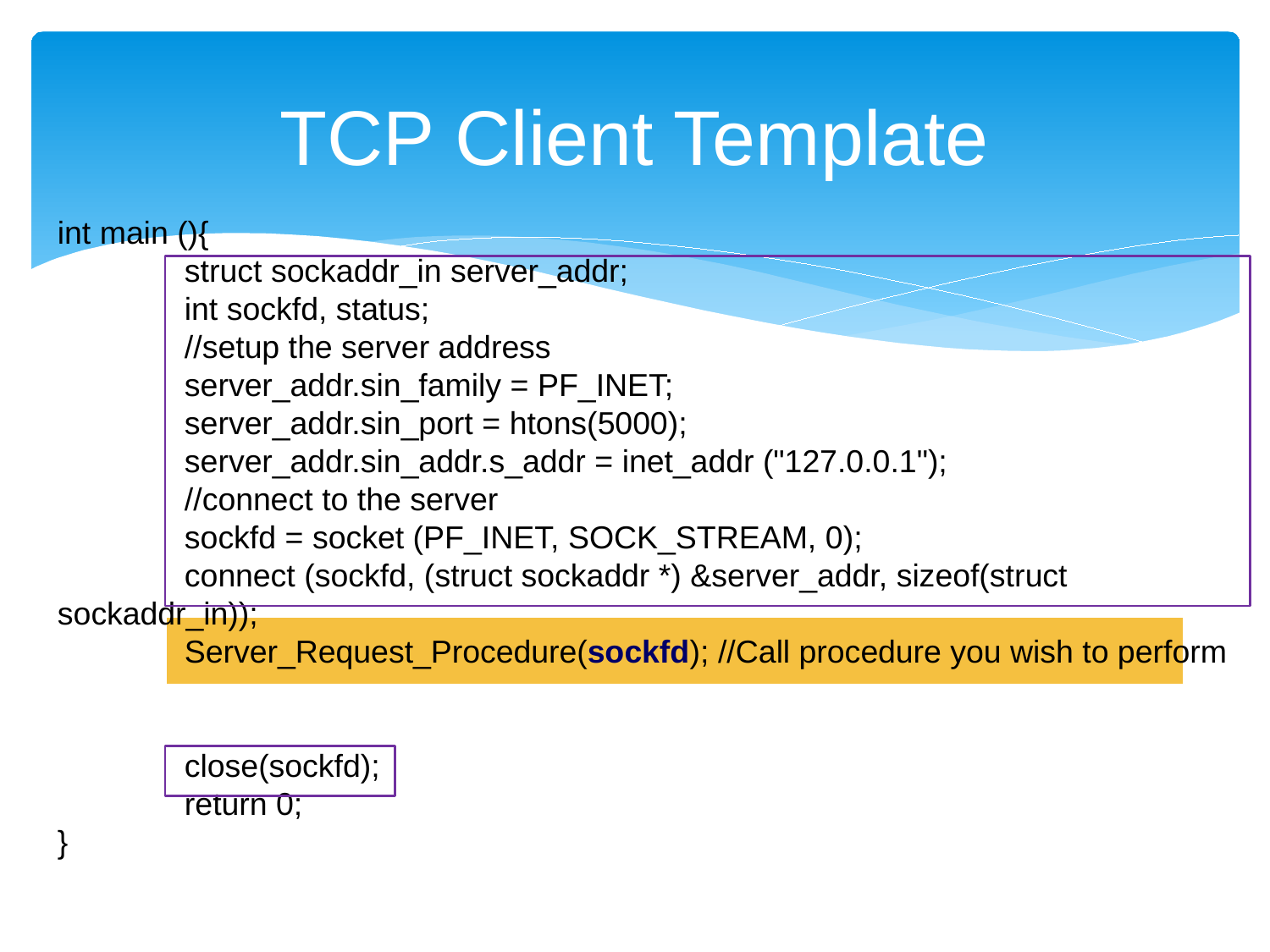

# TCP Client Template
int main (){
	struct sockaddr_in server_addr;
	int sockfd, status;
	//setup the server address
	server_addr.sin_family = PF_INET;
	server_addr.sin_port = htons(5000);
	server_addr.sin_addr.s_addr = inet_addr ("127.0.0.1");
	//connect to the server
	sockfd = socket (PF_INET, SOCK_STREAM, 0);
	connect (sockfd, (struct sockaddr *) &server_addr, sizeof(struct sockaddr_in));
	Server_Request_Procedure(sockfd); //Call procedure you wish to perform

	close(sockfd);
	return 0;
}